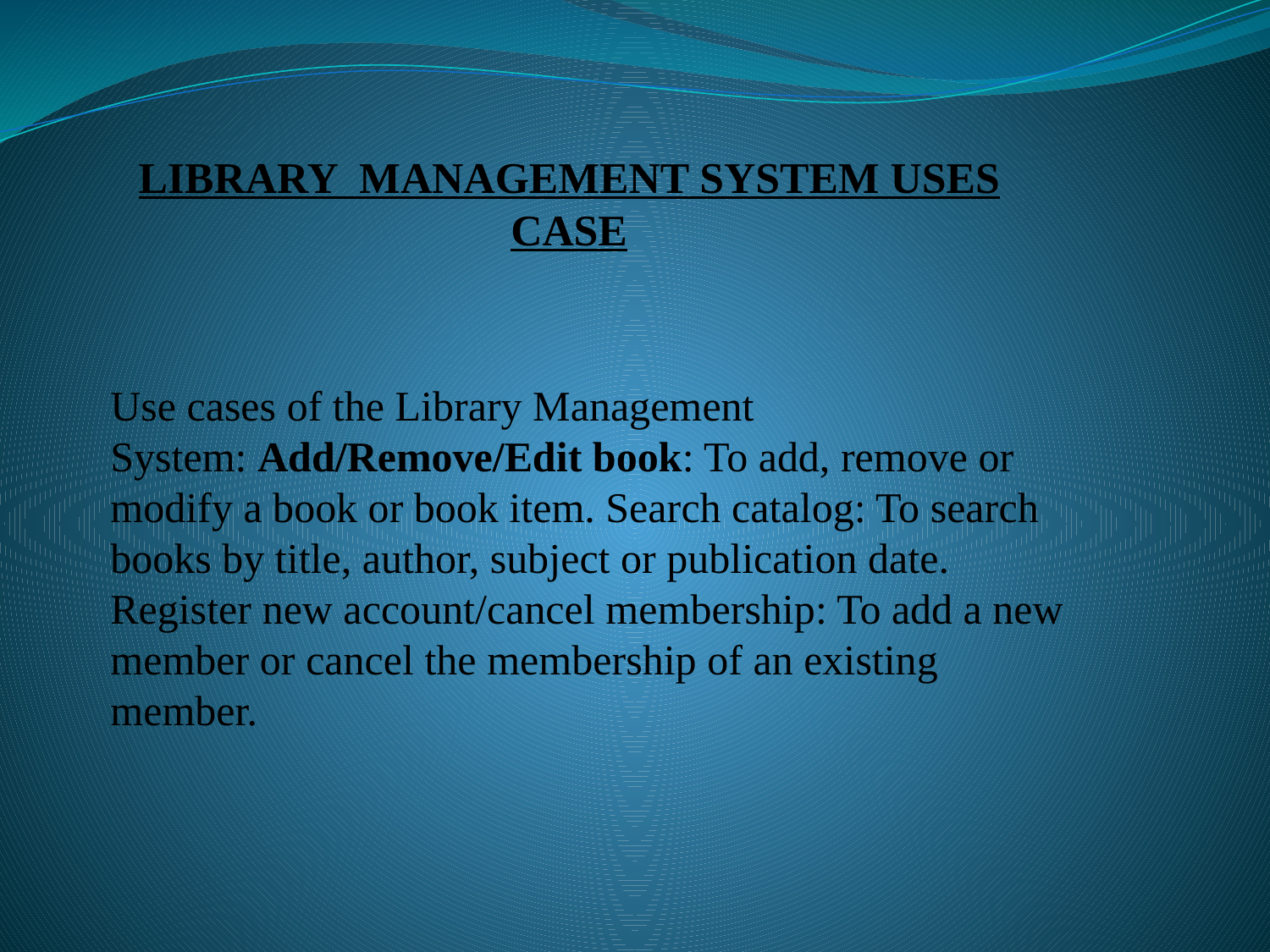

# LIBRARY  MANAGEMENT SYSTEM USES CASE
Use cases of the Library Management System: Add/Remove/Edit book: To add, remove or modify a book or book item. Search catalog: To search books by title, author, subject or publication date. Register new account/cancel membership: To add a new member or cancel the membership of an existing member.